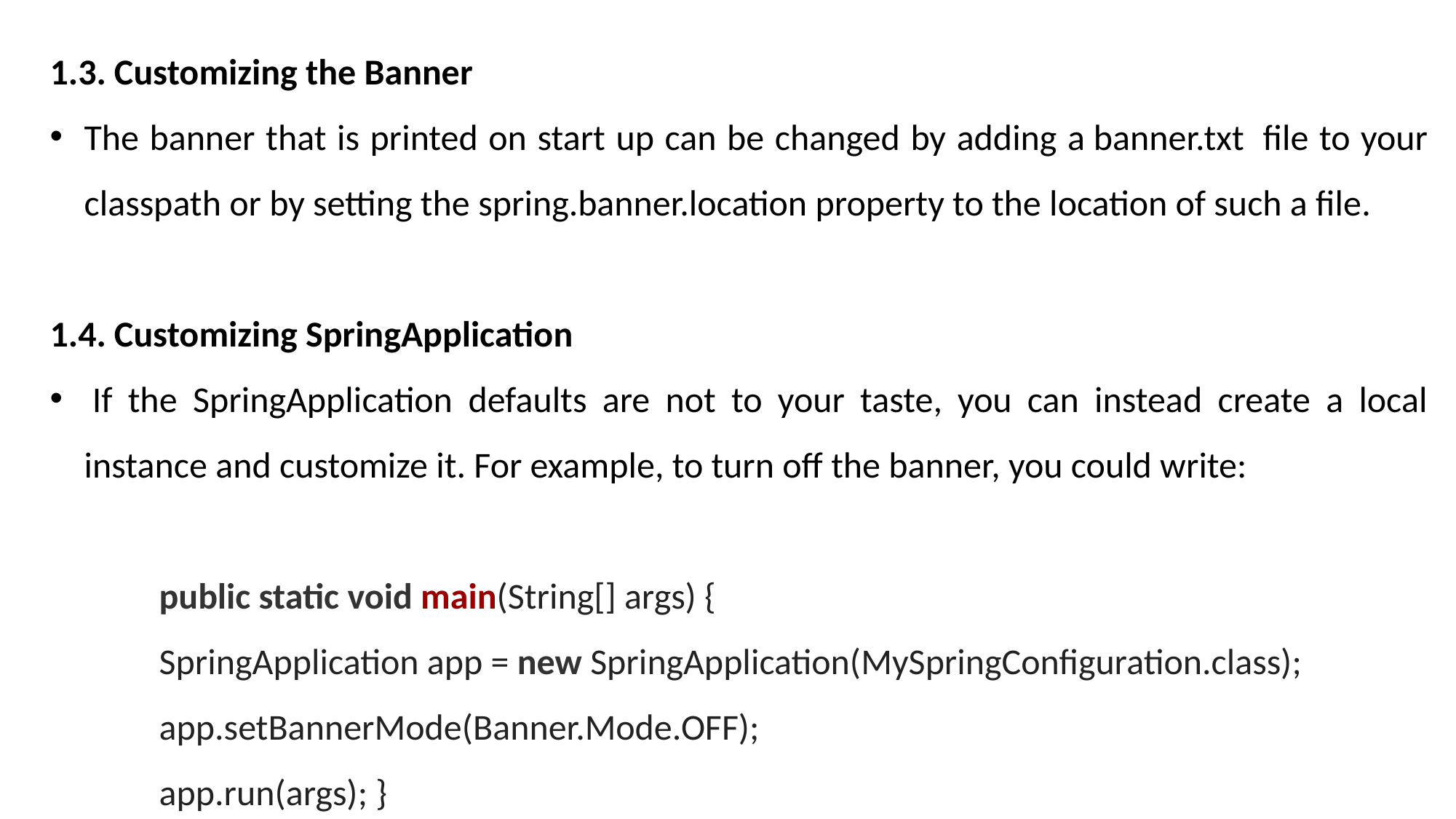

1.3. Customizing the Banner
The banner that is printed on start up can be changed by adding a banner.txt  file to your classpath or by setting the spring.banner.location property to the location of such a file.

1.4. Customizing SpringApplication
 If the SpringApplication defaults are not to your taste, you can instead create a local instance and customize it. For example, to turn off the banner, you could write:

	public static void main(String[] args) {
	SpringApplication app = new SpringApplication(MySpringConfiguration.class);
	app.setBannerMode(Banner.Mode.OFF);
	app.run(args); }